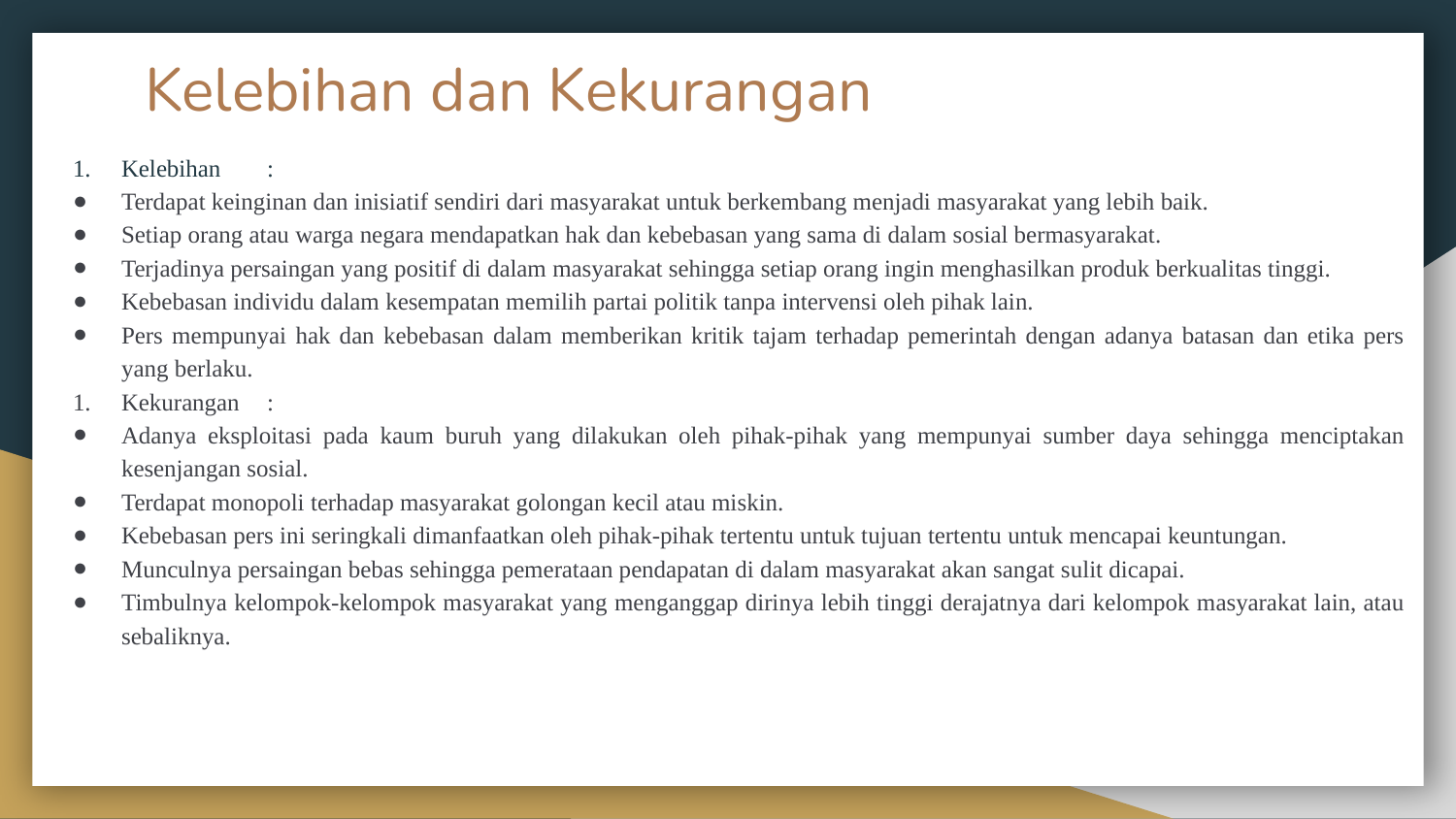

# Kelebihan dan Kekurangan
Kelebihan	:
Terdapat keinginan dan inisiatif sendiri dari masyarakat untuk berkembang menjadi masyarakat yang lebih baik.
Setiap orang atau warga negara mendapatkan hak dan kebebasan yang sama di dalam sosial bermasyarakat.
Terjadinya persaingan yang positif di dalam masyarakat sehingga setiap orang ingin menghasilkan produk berkualitas tinggi.
Kebebasan individu dalam kesempatan memilih partai politik tanpa intervensi oleh pihak lain.
Pers mempunyai hak dan kebebasan dalam memberikan kritik tajam terhadap pemerintah dengan adanya batasan dan etika pers yang berlaku.
Kekurangan	:
Adanya eksploitasi pada kaum buruh yang dilakukan oleh pihak-pihak yang mempunyai sumber daya sehingga menciptakan kesenjangan sosial.
Terdapat monopoli terhadap masyarakat golongan kecil atau miskin.
Kebebasan pers ini seringkali dimanfaatkan oleh pihak-pihak tertentu untuk tujuan tertentu untuk mencapai keuntungan.
Munculnya persaingan bebas sehingga pemerataan pendapatan di dalam masyarakat akan sangat sulit dicapai.
Timbulnya kelompok-kelompok masyarakat yang menganggap dirinya lebih tinggi derajatnya dari kelompok masyarakat lain, atau sebaliknya.